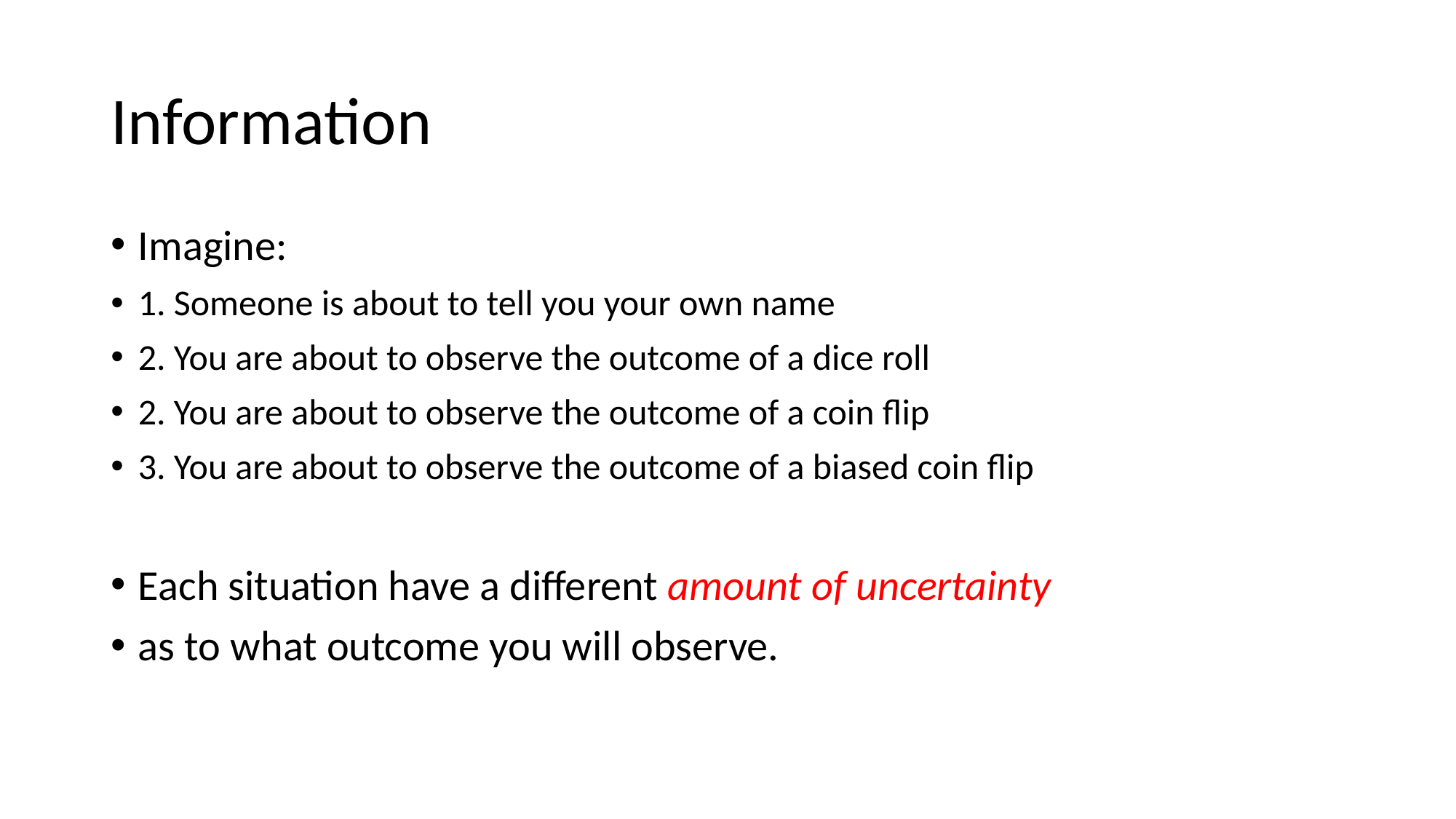

Information
Imagine:
1. Someone is about to tell you your own name
2. You are about to observe the outcome of a dice roll
2. You are about to observe the outcome of a coin flip
3. You are about to observe the outcome of a biased coin flip

Each situation have a different amount of uncertainty
as to what outcome you will observe.